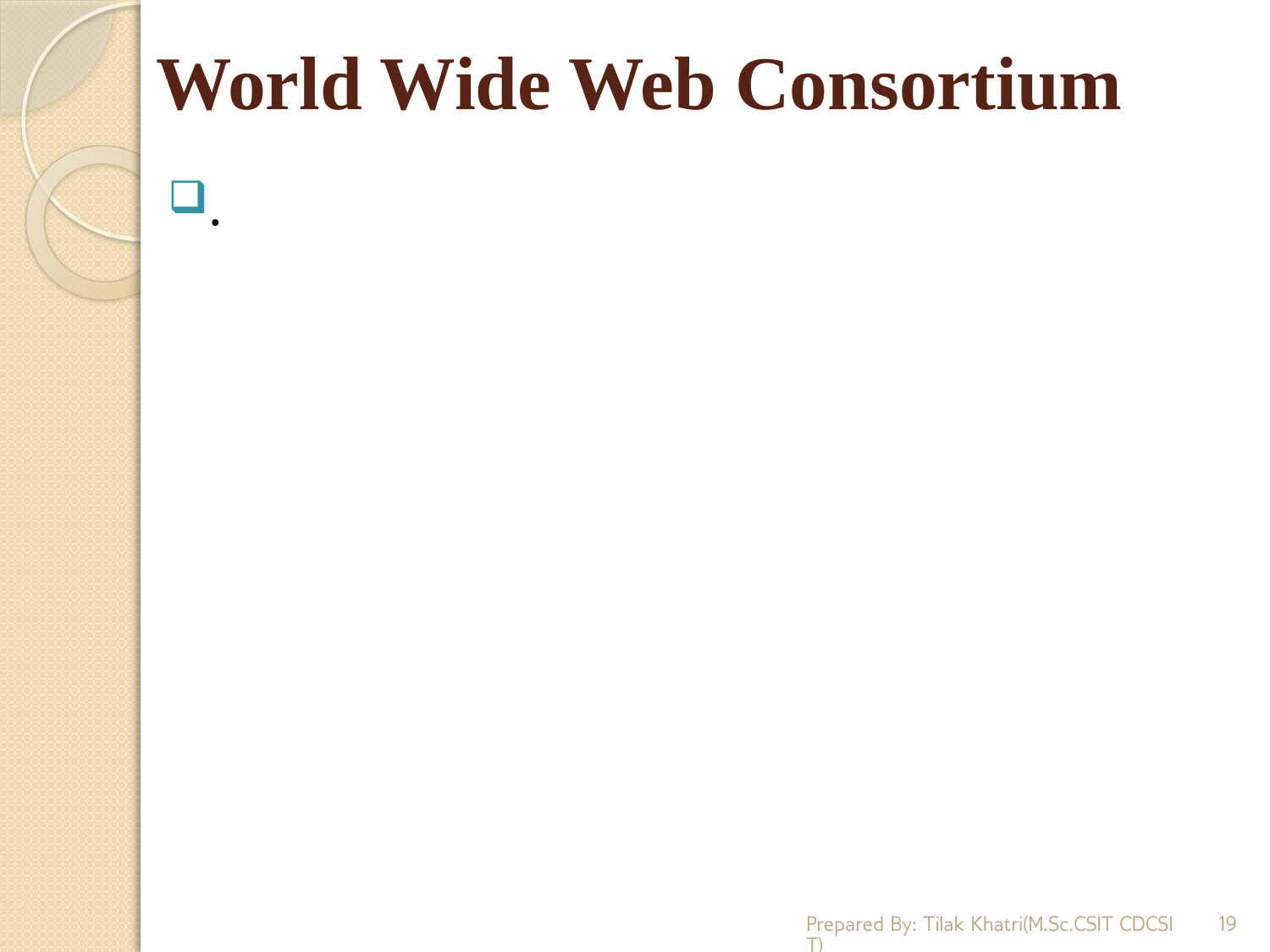

# World Wide Web Consortium
.
Prepared By: Tilak Khatri(M.Sc.CSIT CDCSIT)
19